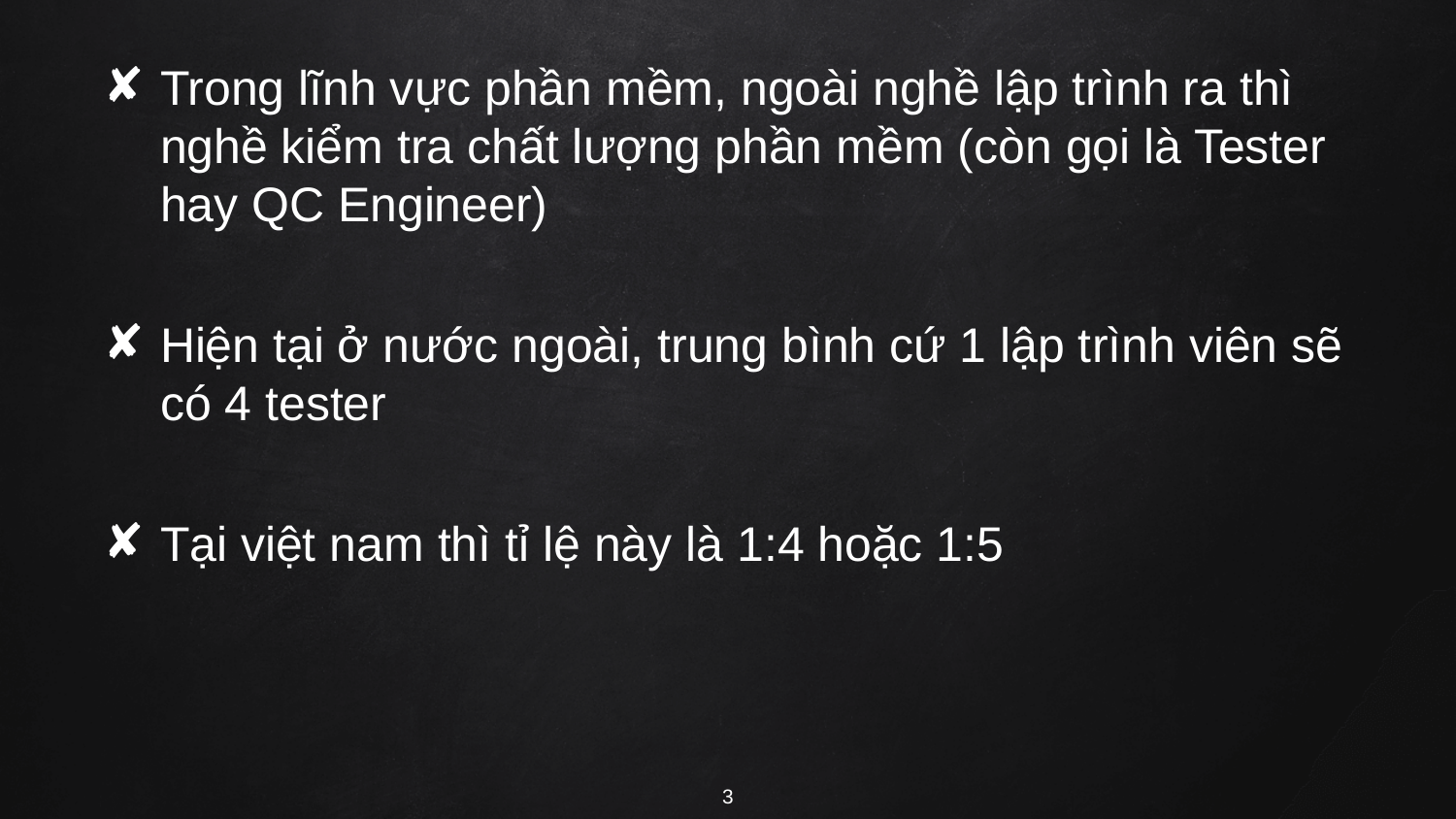

Trong lĩnh vực phần mềm, ngoài nghề lập trình ra thì nghề kiểm tra chất lượng phần mềm (còn gọi là Tester hay QC Engineer)

Hiện tại ở nước ngoài, trung bình cứ 1 lập trình viên sẽ có 4 tester

Tại việt nam thì tỉ lệ này là 1:4 hoặc 1:5

3